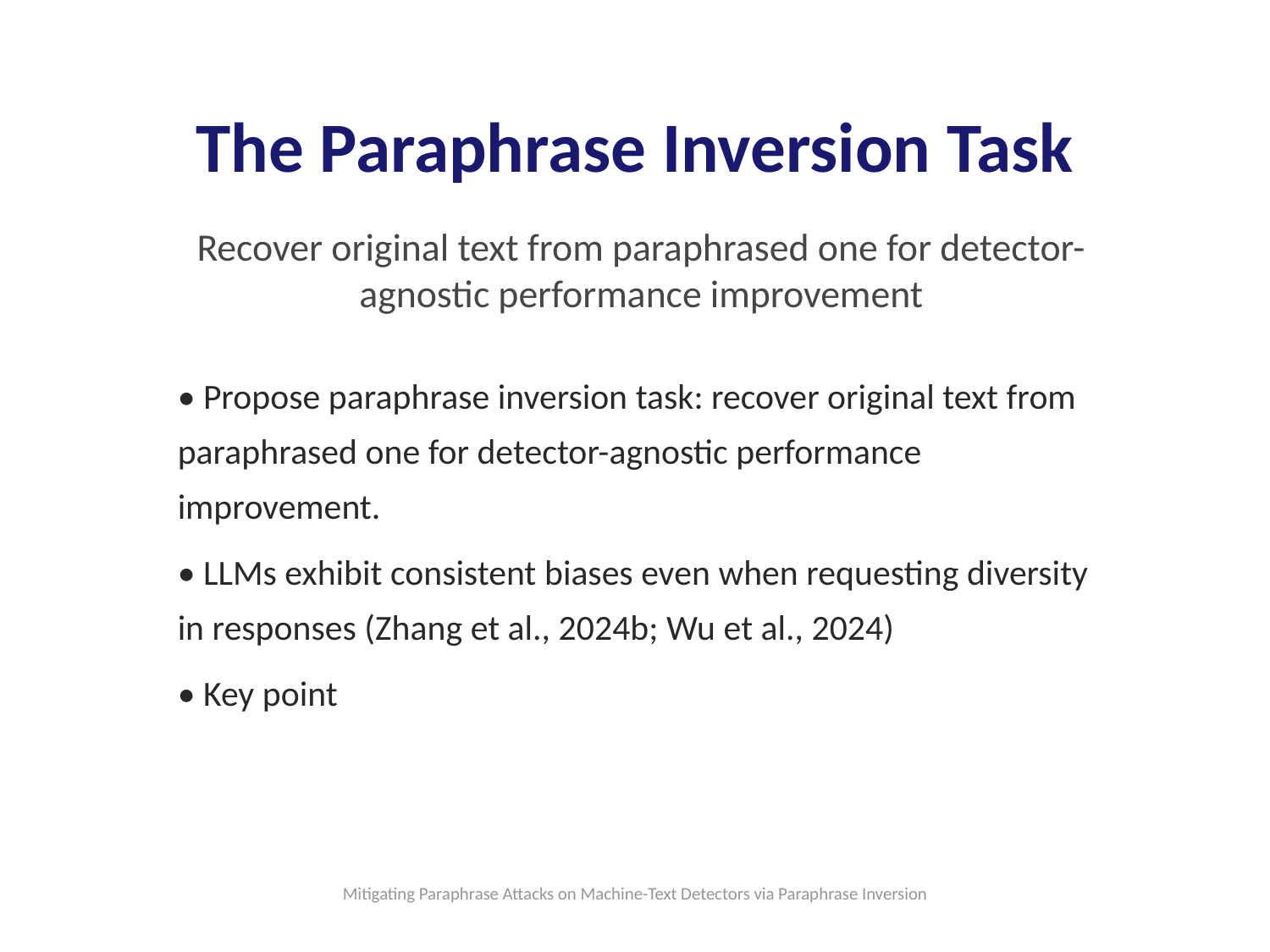

The Paraphrase Inversion Task
Recover original text from paraphrased one for detector-agnostic performance improvement
• Propose paraphrase inversion task: recover original text from paraphrased one for detector-agnostic performance improvement.
• LLMs exhibit consistent biases even when requesting diversity in responses (Zhang et al., 2024b; Wu et al., 2024)
• Key point
Mitigating Paraphrase Attacks on Machine-Text Detectors via Paraphrase Inversion